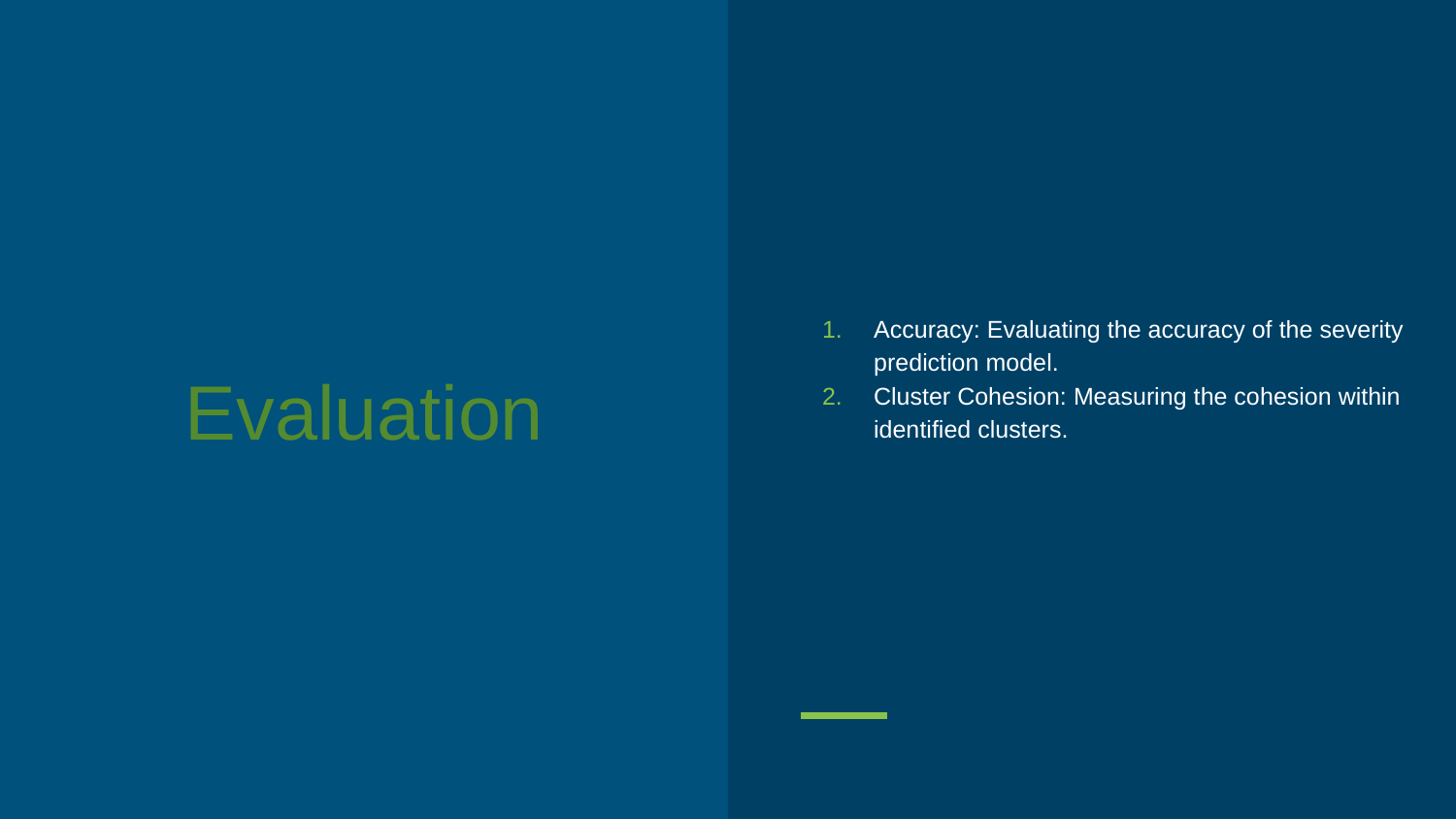

Accuracy: Evaluating the accuracy of the severity prediction model.
Cluster Cohesion: Measuring the cohesion within identified clusters.

# Evaluation